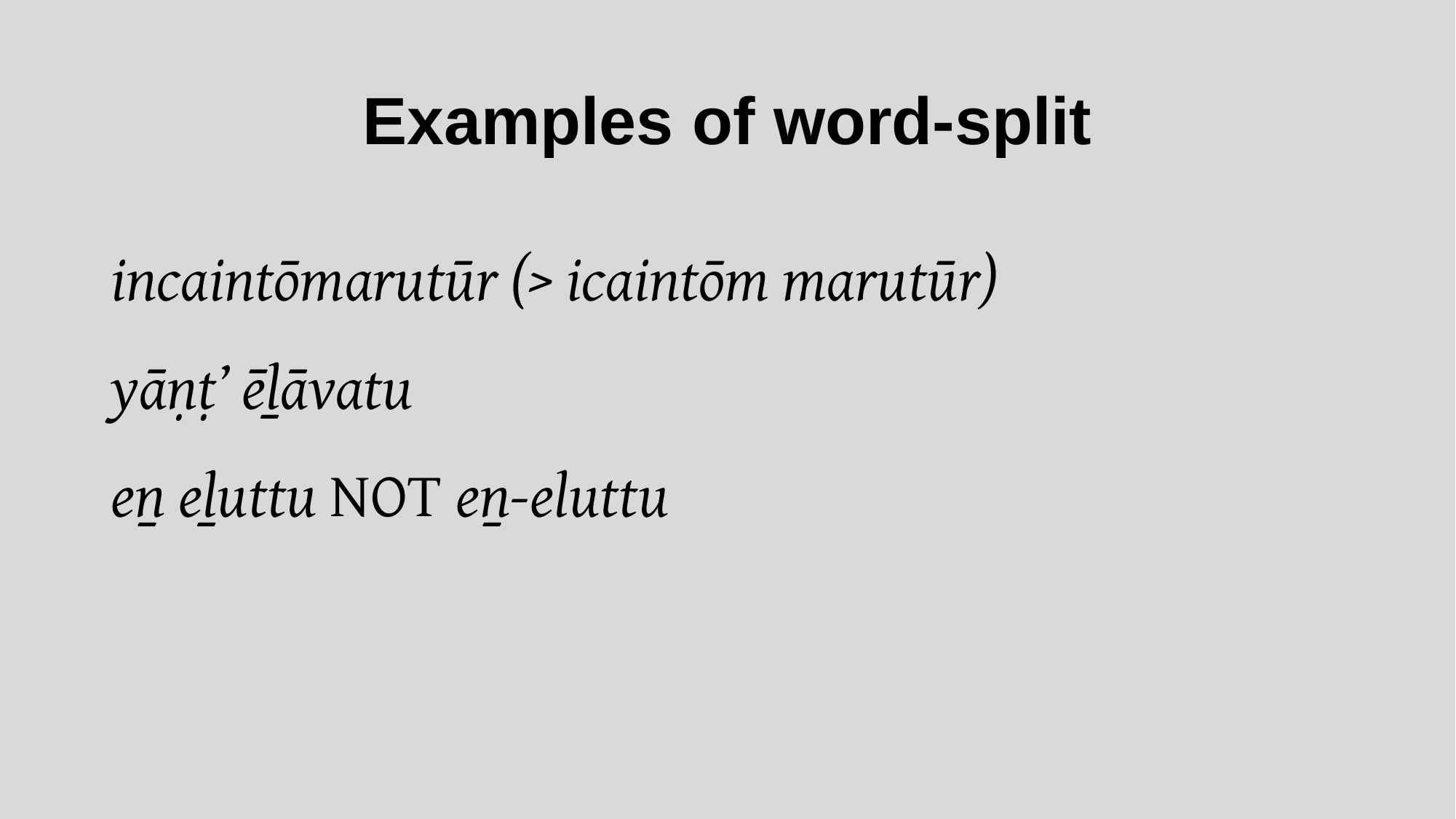

# Examples of word-split
incaintōmarutūr (> icaintōm marutūr)
yāṇṭ’ ēḻāvatu
eṉ eḻuttu NOT eṉ-eluttu